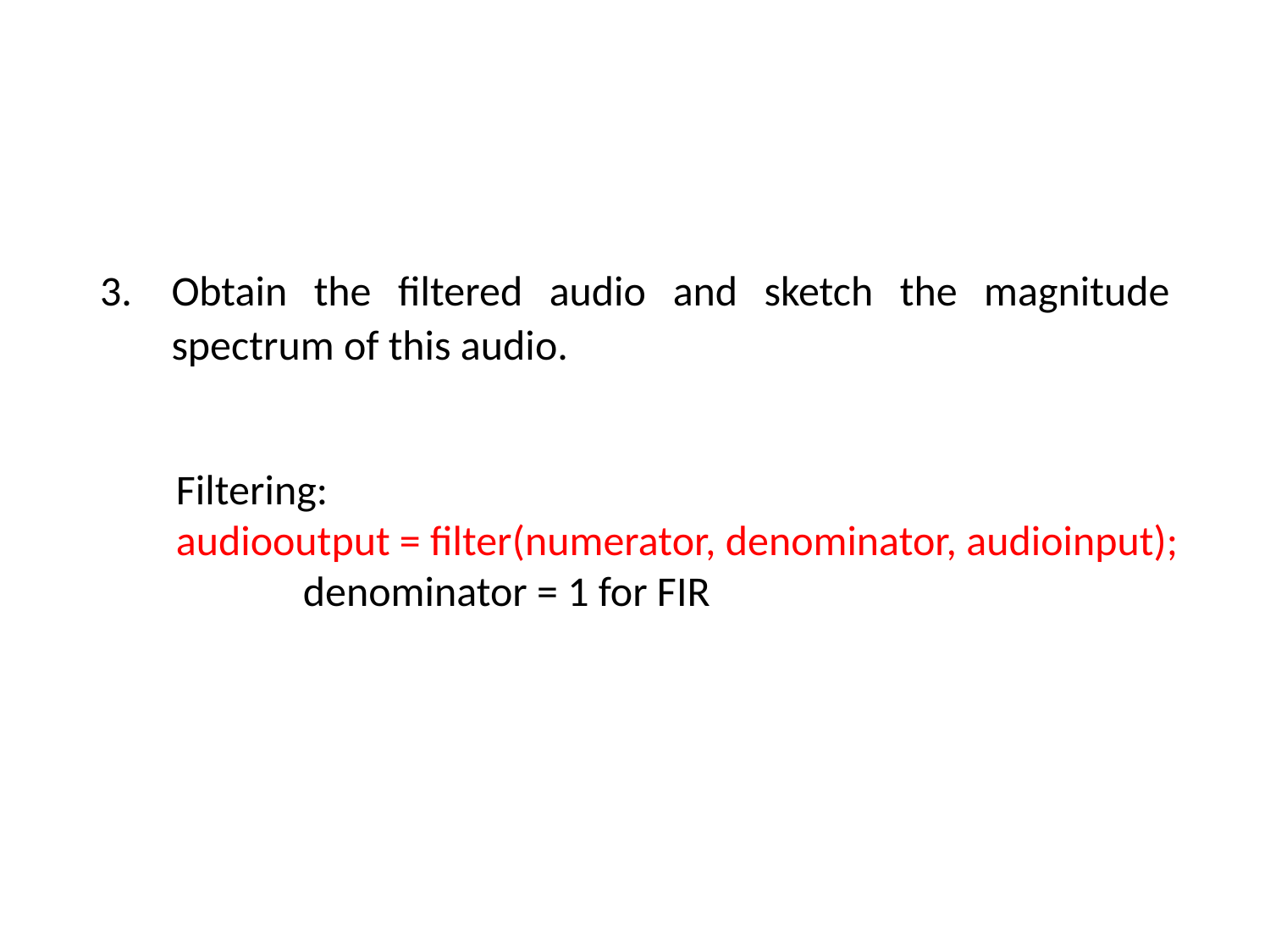

#
Obtain the filtered audio and sketch the magnitude spectrum of this audio.
Filtering:
audiooutput = filter(numerator, denominator, audioinput);
	denominator = 1 for FIR